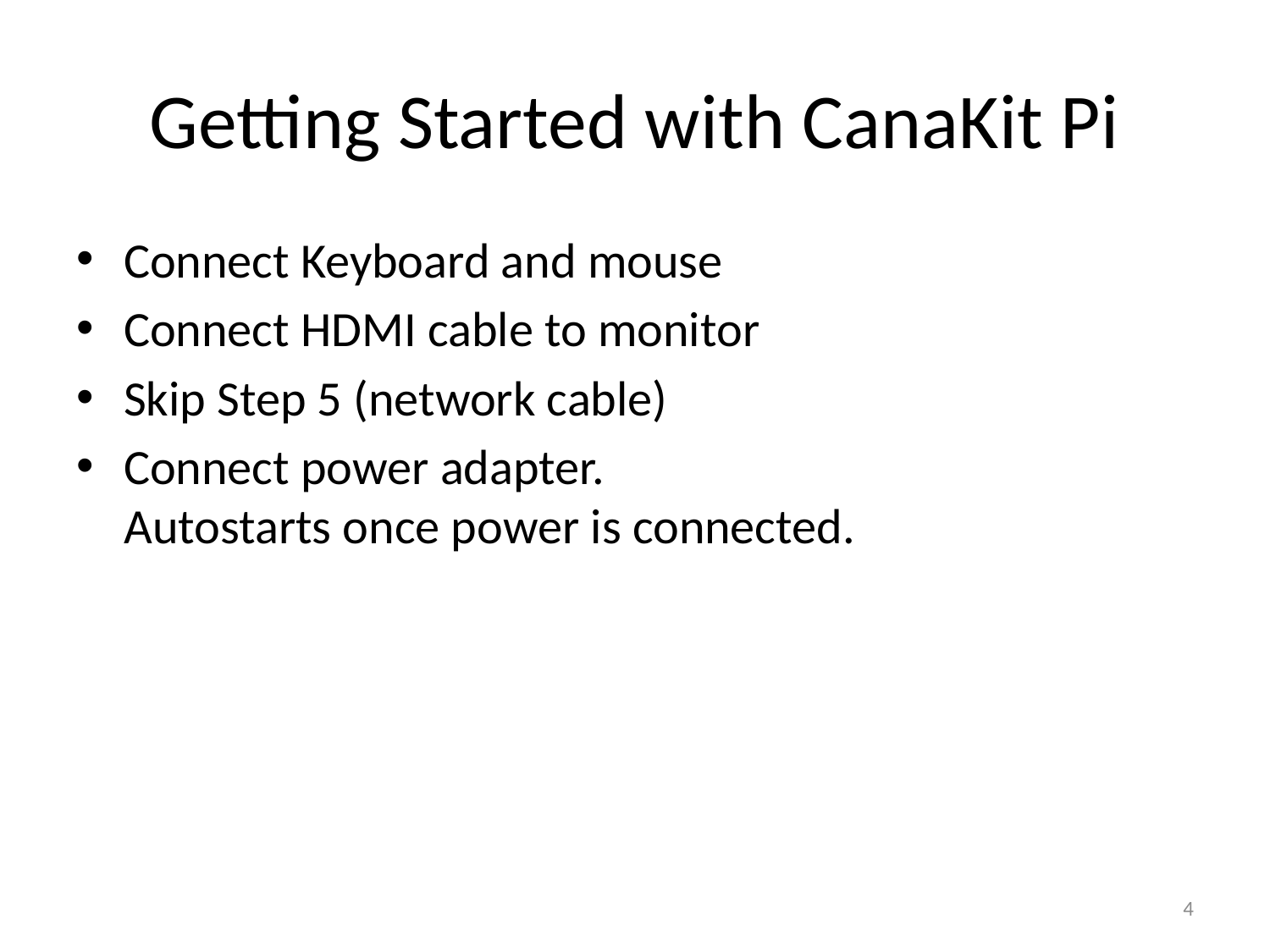

# Getting Started with CanaKit Pi
Connect Keyboard and mouse
Connect HDMI cable to monitor
Skip Step 5 (network cable)
Connect power adapter.
Autostarts once power is connected.

4